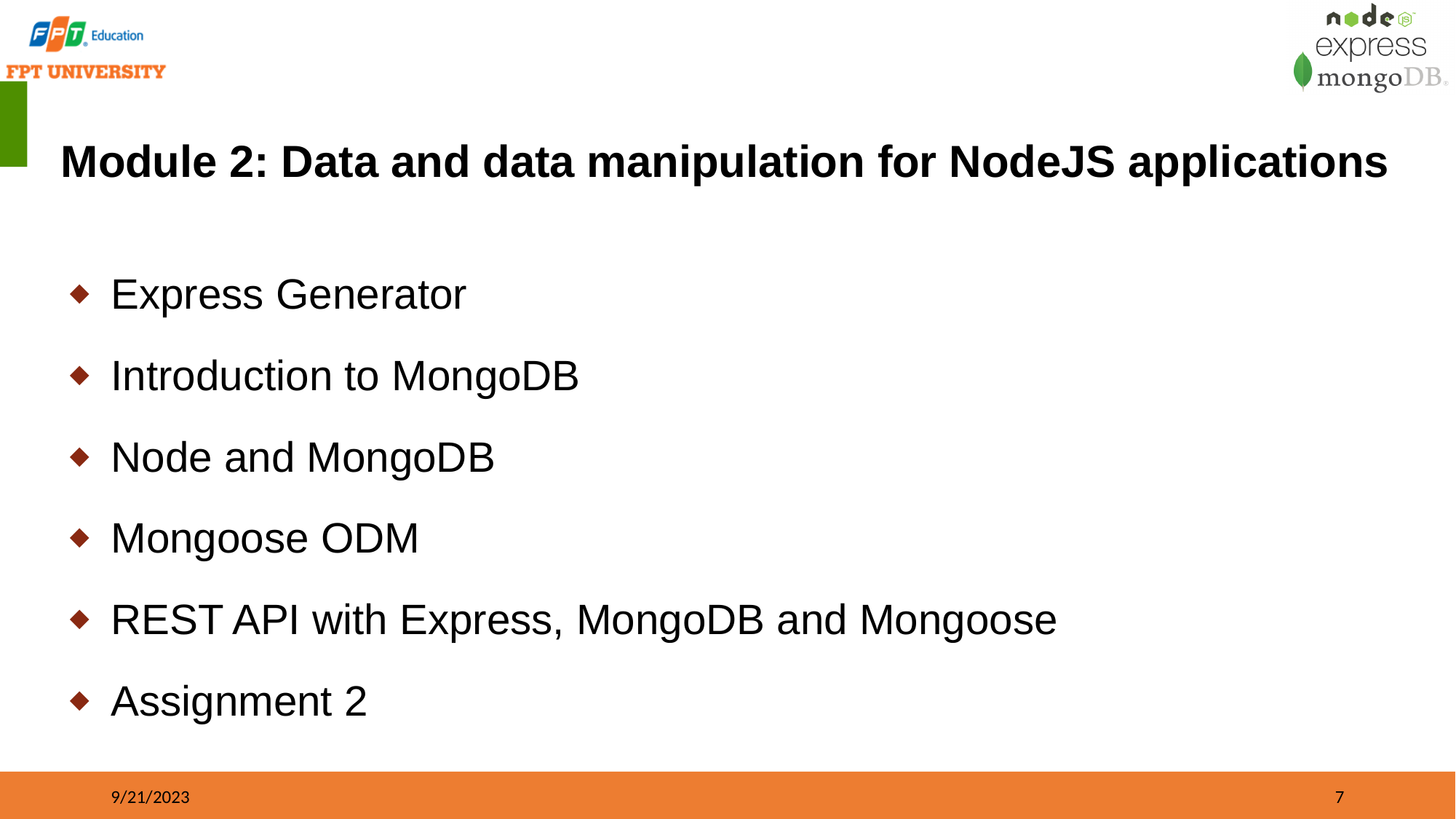

# Module 2: Data and data manipulation for NodeJS applications
Express Generator
Introduction to MongoDB
Node and MongoDB
Mongoose ODM
REST API with Express, MongoDB and Mongoose
Assignment 2
9/21/2023
7